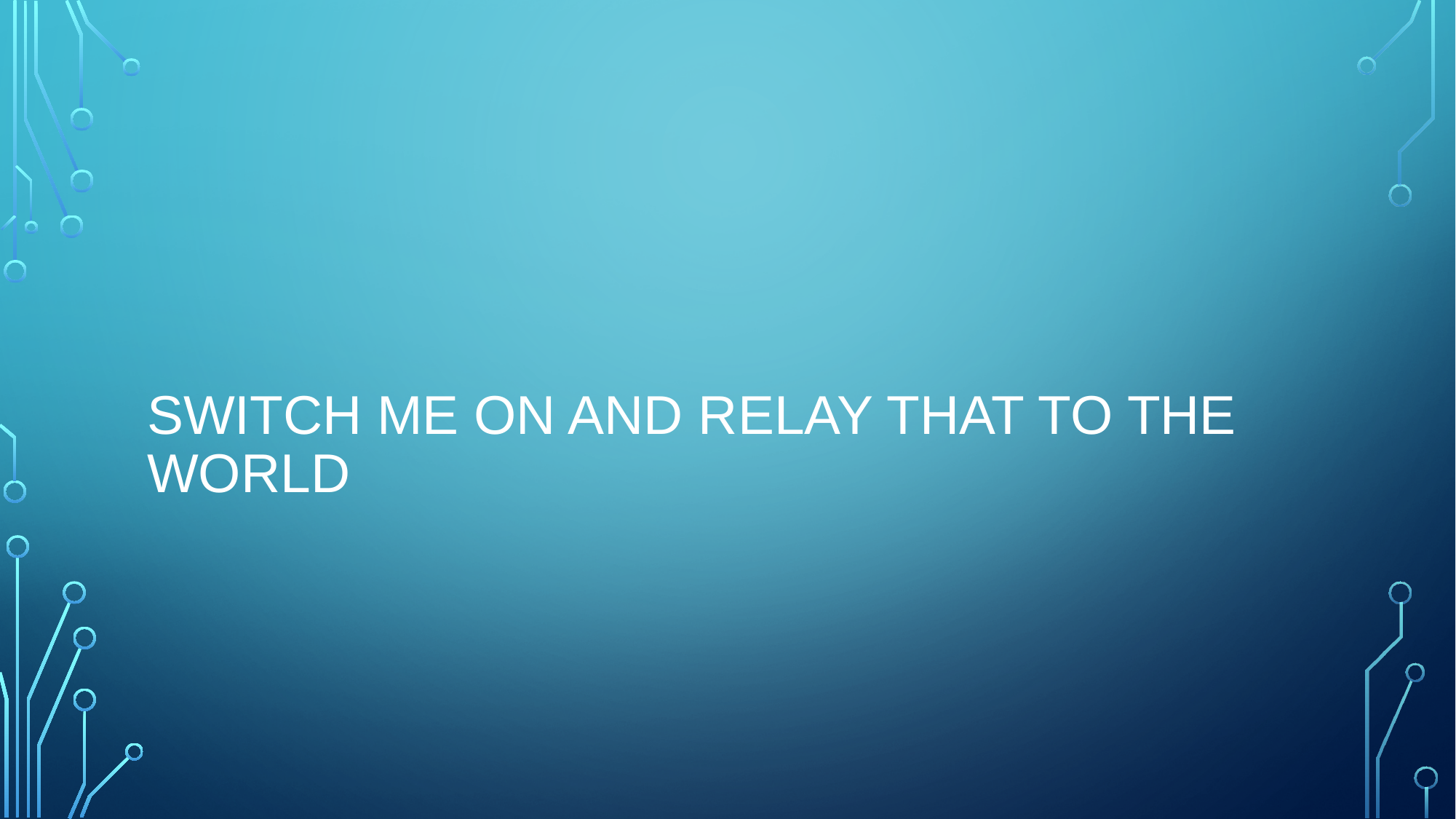

# Switch me oN and Relay that to the world